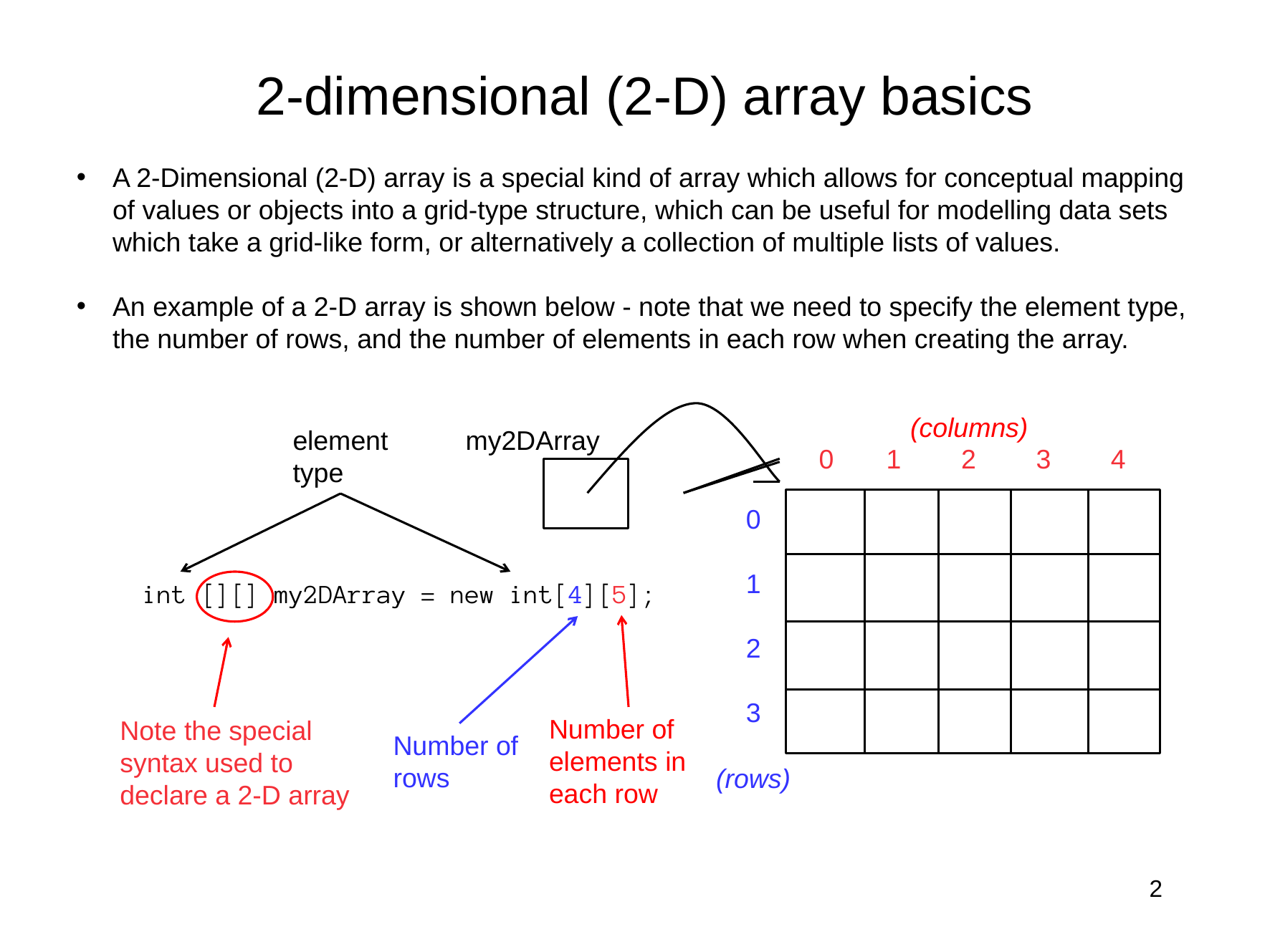

# 2-dimensional (2-D) array basics
A 2-Dimensional (2-D) array is a special kind of array which allows for conceptual mapping of values or objects into a grid-type structure, which can be useful for modelling data sets which take a grid-like form, or alternatively a collection of multiple lists of values.

An example of a 2-D array is shown below - note that we need to specify the element type, the number of rows, and the number of elements in each row when creating the array.

(columns)
element
type
my2DArray
   0       1        2        3        4

0

1

2

3

int [][] my2DArray = new int[4][5];

Number of
elements in
each row
Note the special
syntax used to
declare a 2-D array
Number of
rows
(rows)
2